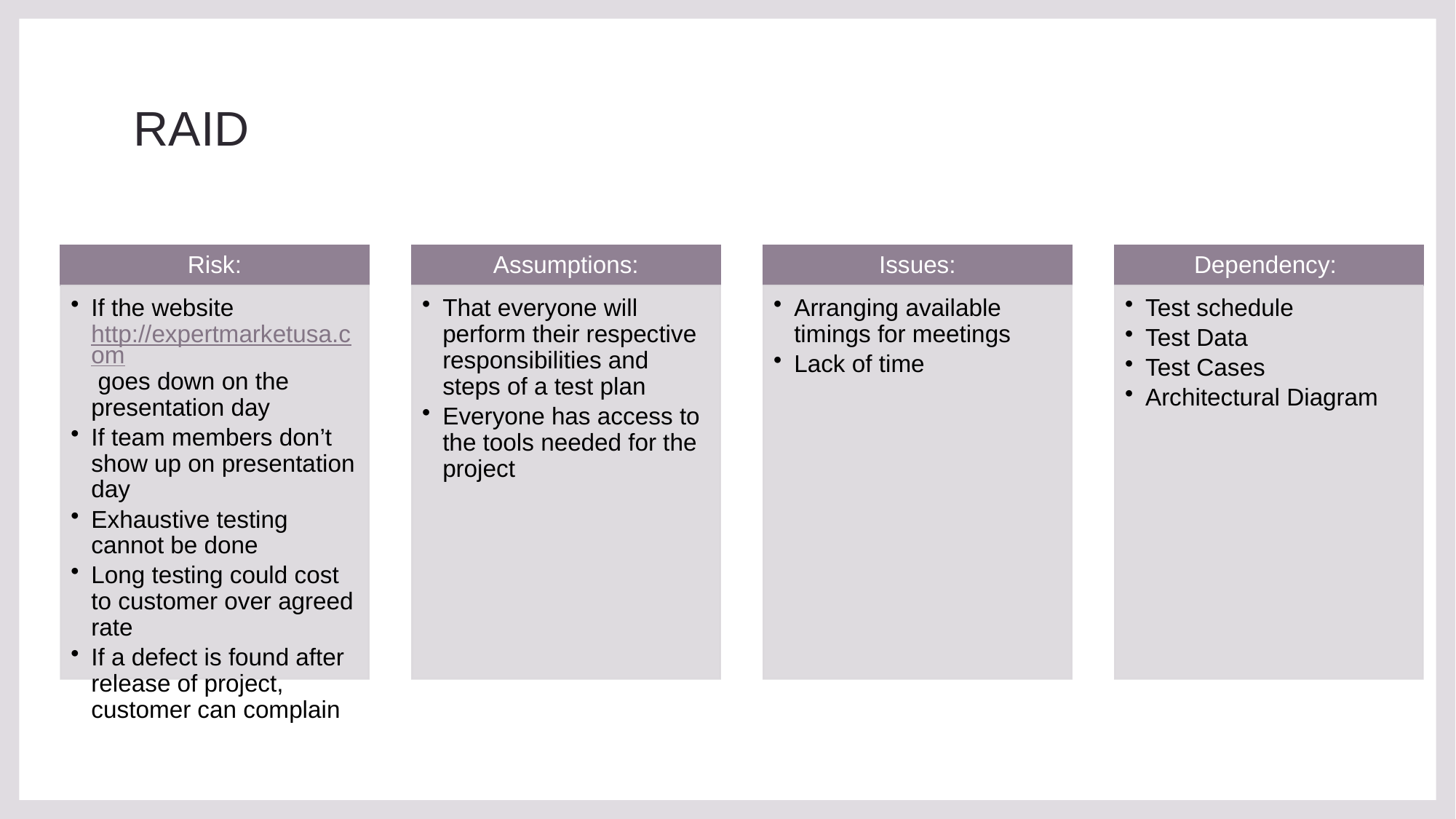

# RAID
Risk:
If the website http://expertmarketusa.com goes down on the presentation day
If team members don’t show up on presentation day
Exhaustive testing cannot be done
Long testing could cost to customer over agreed rate
If a defect is found after release of project, customer can complain
Assumptions:
That everyone will perform their respective responsibilities and steps of a test plan
Everyone has access to the tools needed for the project
Issues:
Arranging available timings for meetings
Lack of time
Dependency:
Test schedule
Test Data
Test Cases
Architectural Diagram